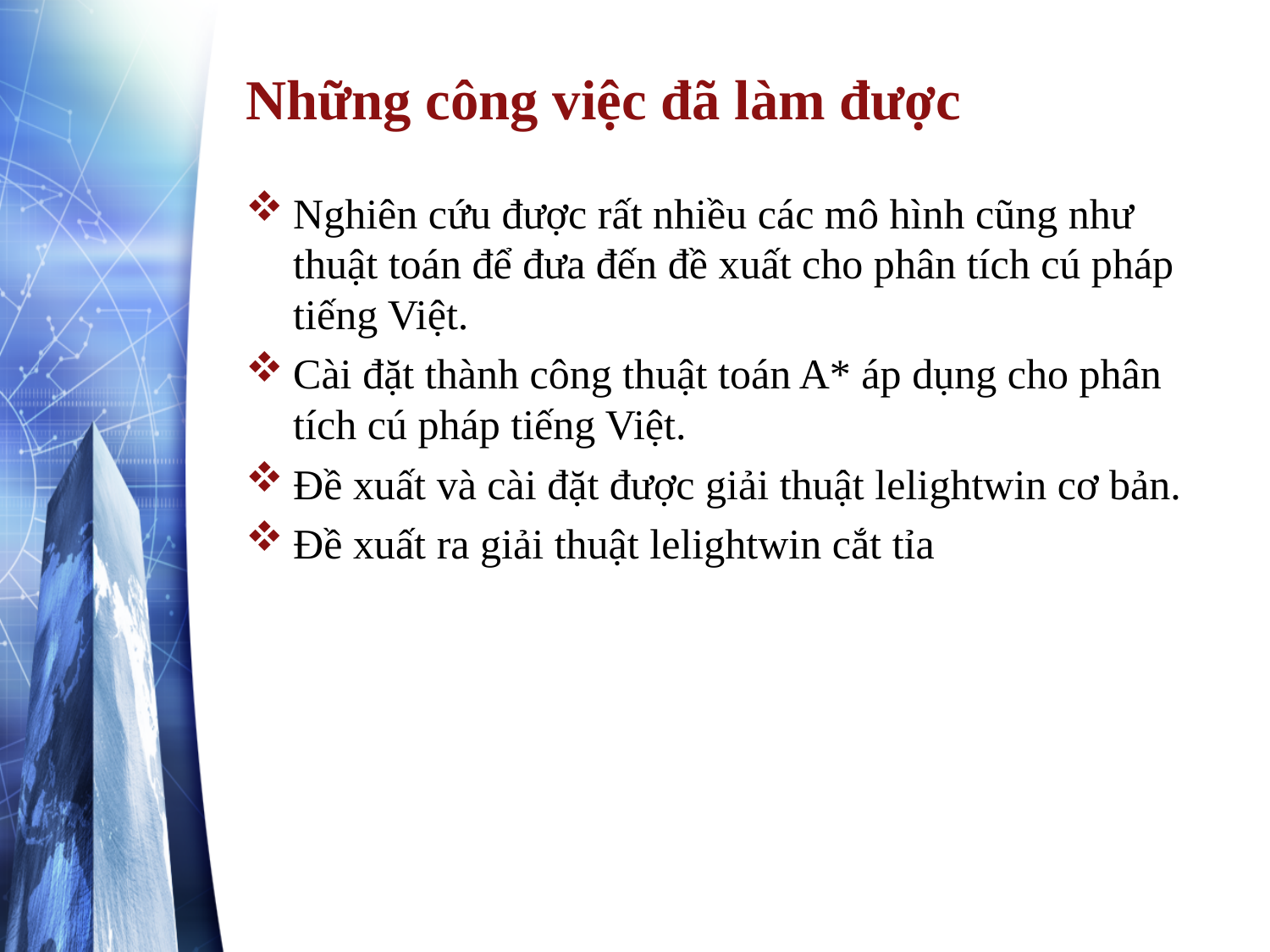

# Những công việc đã làm được
Nghiên cứu được rất nhiều các mô hình cũng như thuật toán để đưa đến đề xuất cho phân tích cú pháp tiếng Việt.
Cài đặt thành công thuật toán A* áp dụng cho phân tích cú pháp tiếng Việt.
Đề xuất và cài đặt được giải thuật lelightwin cơ bản.
Đề xuất ra giải thuật lelightwin cắt tỉa